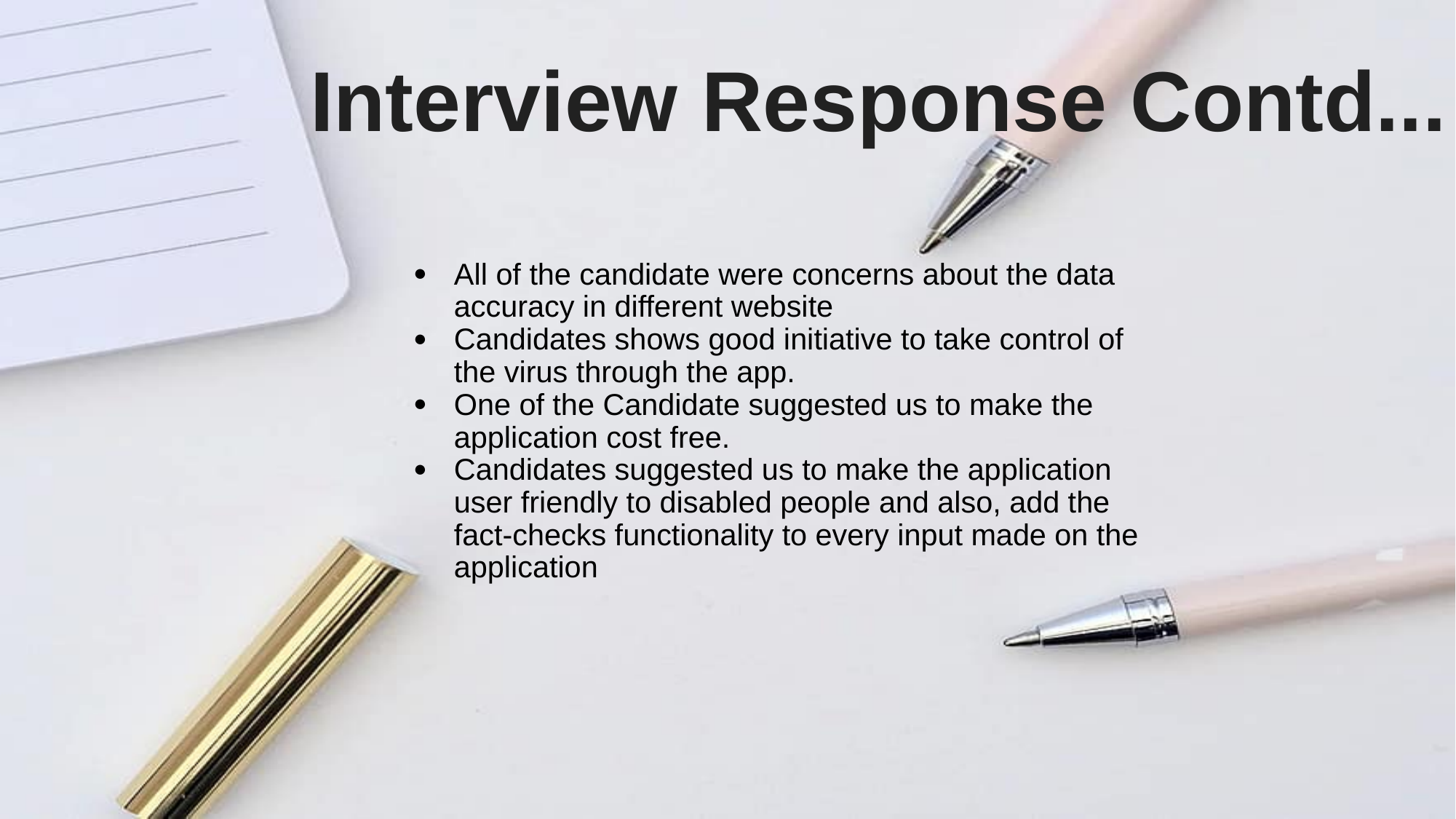

# Interview Response Contd...
All of the candidate were concerns about the data accuracy in different website
Candidates shows good initiative to take control of the virus through the app.
One of the Candidate suggested us to make the application cost free.
Candidates suggested us to make the application user friendly to disabled people and also, add the fact-checks functionality to every input made on the application